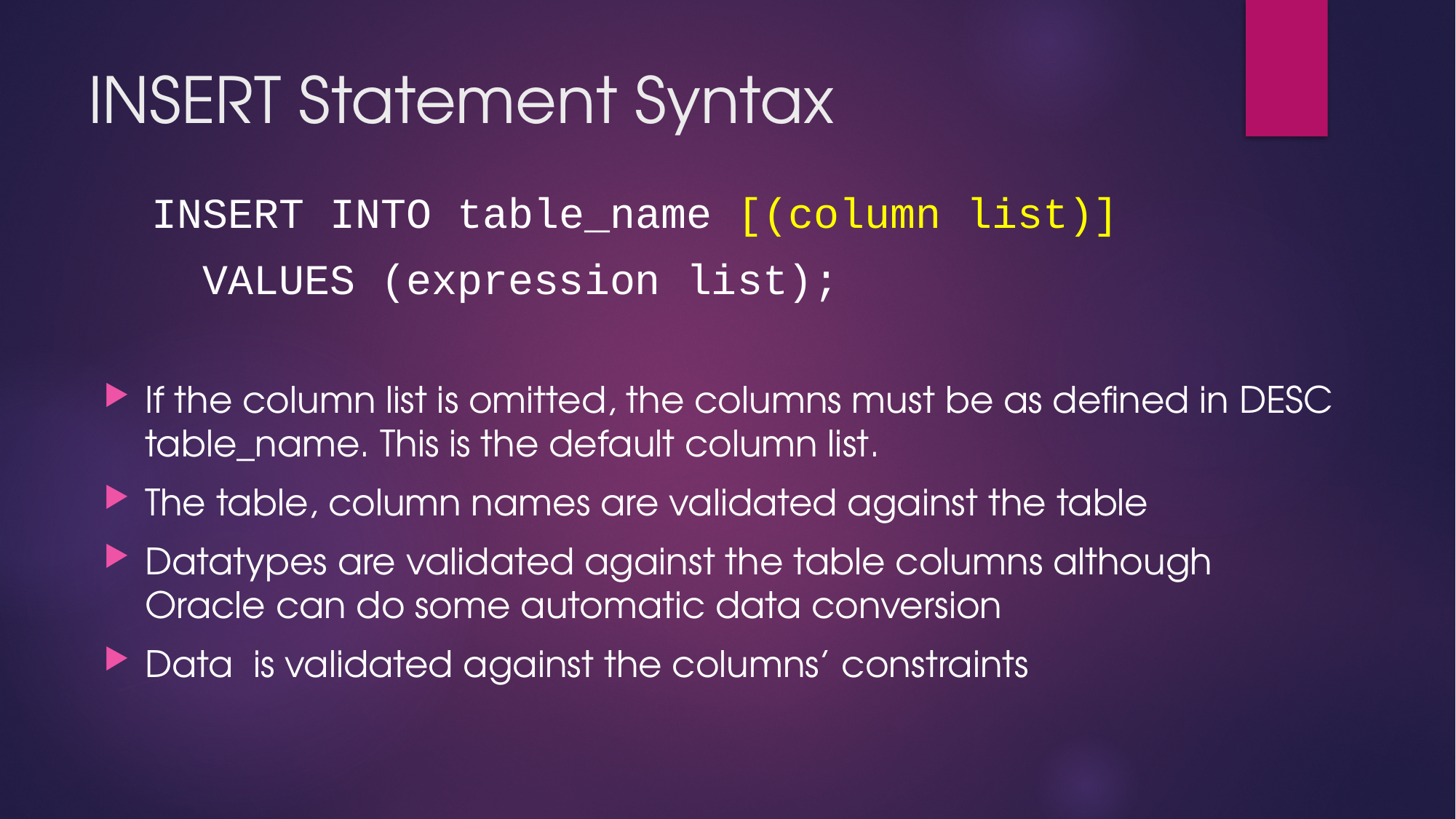

# INSERT Statement Syntax
INSERT INTO table_name [(column list)]
  VALUES (expression list);

If the column list is omitted, the columns must be as defined in DESC table_name. This is the default column list.
The table, column names are validated against the table
Datatypes are validated against the table columns although Oracle can do some automatic data conversion
Data  is validated against the columns’ constraints